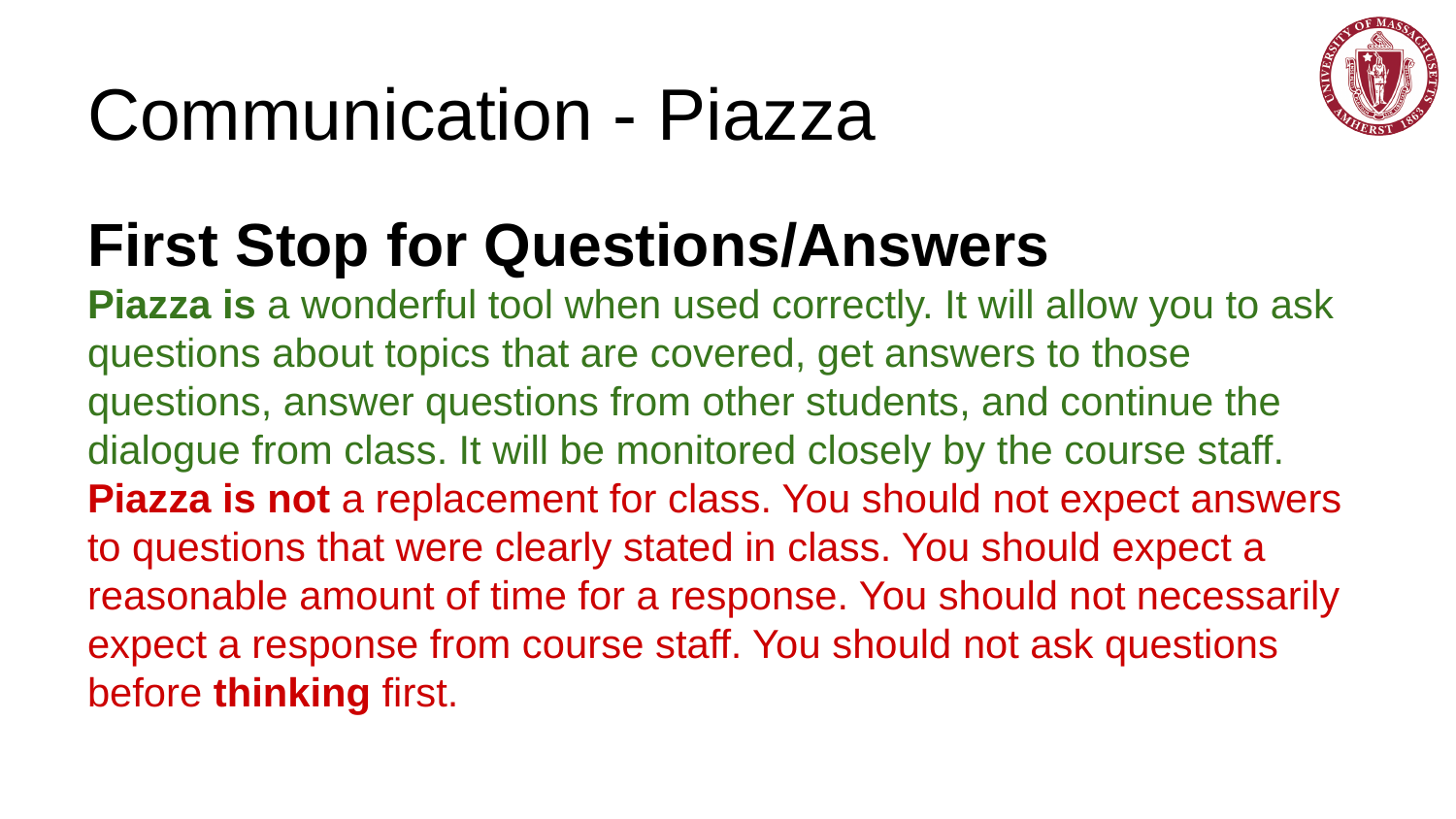

# Communication - Piazza
First Stop for Questions/Answers
Piazza is a wonderful tool when used correctly. It will allow you to ask questions about topics that are covered, get answers to those questions, answer questions from other students, and continue the dialogue from class. It will be monitored closely by the course staff.
Piazza is not a replacement for class. You should not expect answers to questions that were clearly stated in class. You should expect a reasonable amount of time for a response. You should not necessarily expect a response from course staff. You should not ask questions before thinking first.